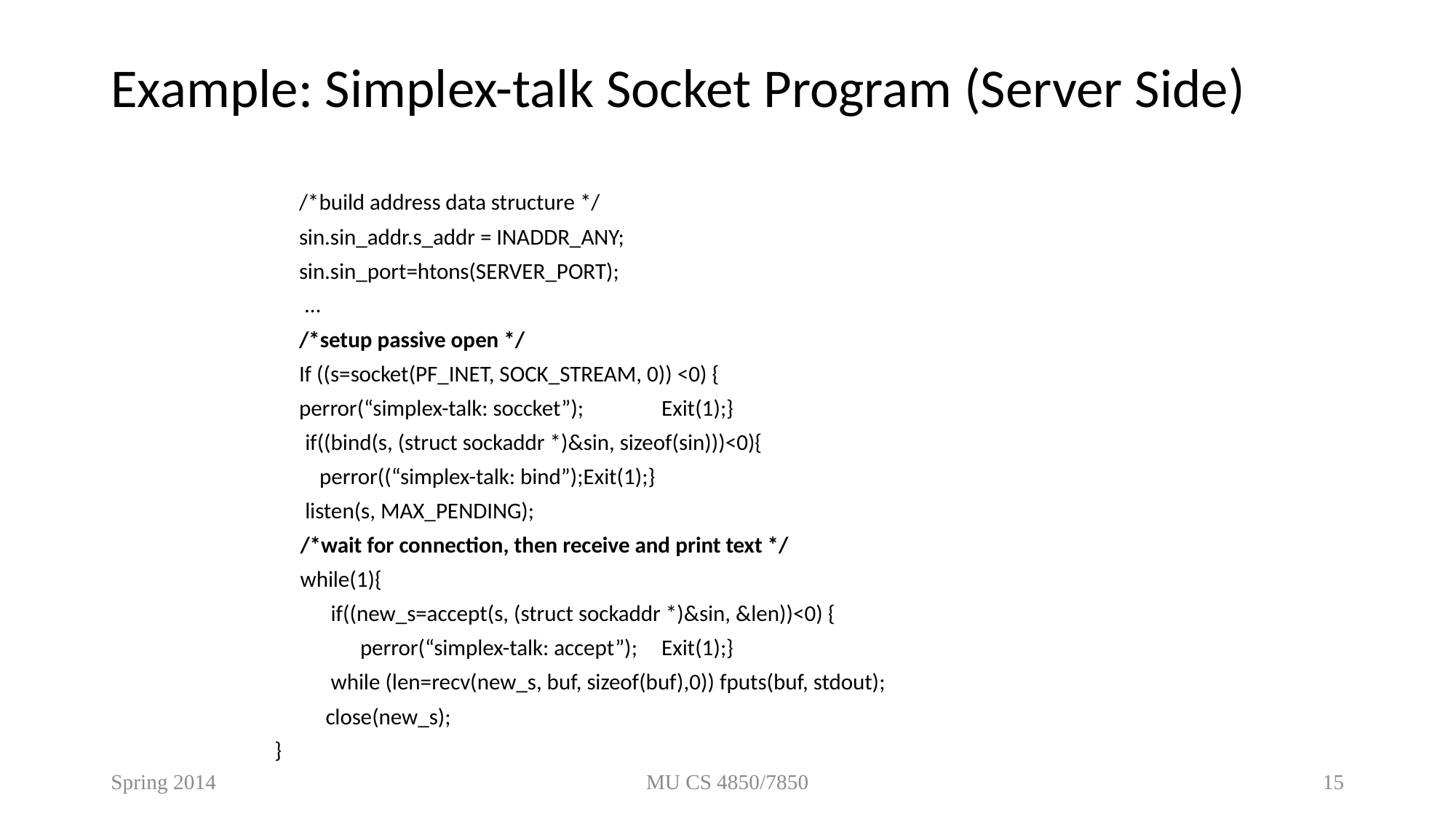

# Example: Simplex-talk Socket Program (Server Side)
	/*build address data structure */
	sin.sin_addr.s_addr = INADDR_ANY;
	sin.sin_port=htons(SERVER_PORT);
      …
	/*setup passive open */
	If ((s=socket(PF_INET, SOCK_STREAM, 0)) <0) {
	perror(“simplex-talk: soccket”); 	Exit(1);}
      if((bind(s, (struct sockaddr *)&sin, sizeof(sin)))<0){
	    perror((“simplex-talk: bind”);Exit(1);}
      listen(s, MAX_PENDING);
     /*wait for connection, then receive and print text */
     while(1){
           if((new_s=accept(s, (struct sockaddr *)&sin, &len))<0) {
	            perror(“simplex-talk: accept”); 	Exit(1);}
           while (len=recv(new_s, buf, sizeof(buf),0)) fputs(buf, stdout);
          close(new_s);
}
Spring 2014
MU CS 4850/7850
15